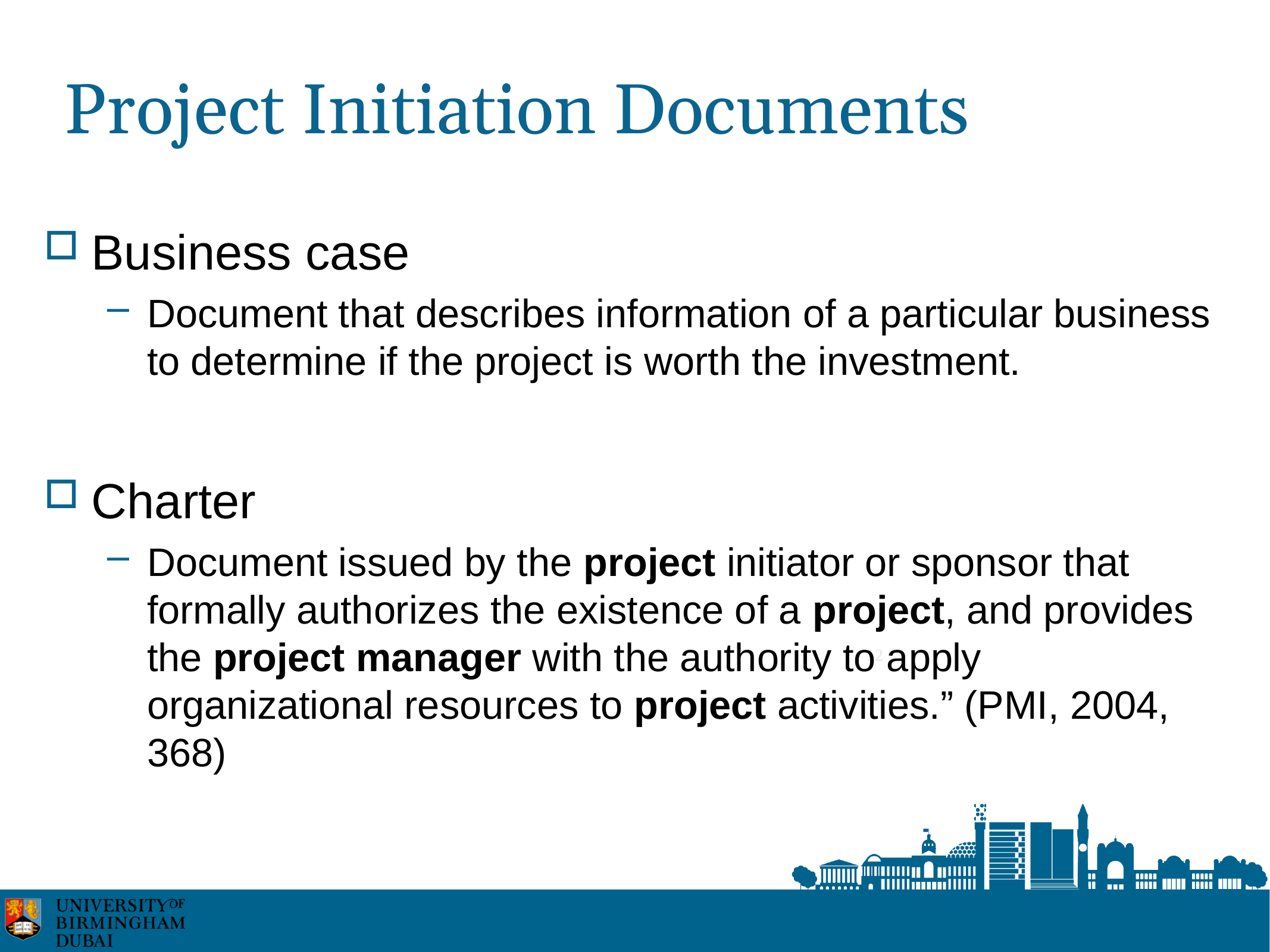

# Project Initiation Documents
Business case
Document that describes information of a particular business to determine if the project is worth the investment.

Charter
Document issued by the project initiator or sponsor that formally authorizes the existence of a project, and provides the project manager with the authority to apply organizational resources to project activities.” (PMI, 2004, 368)

12